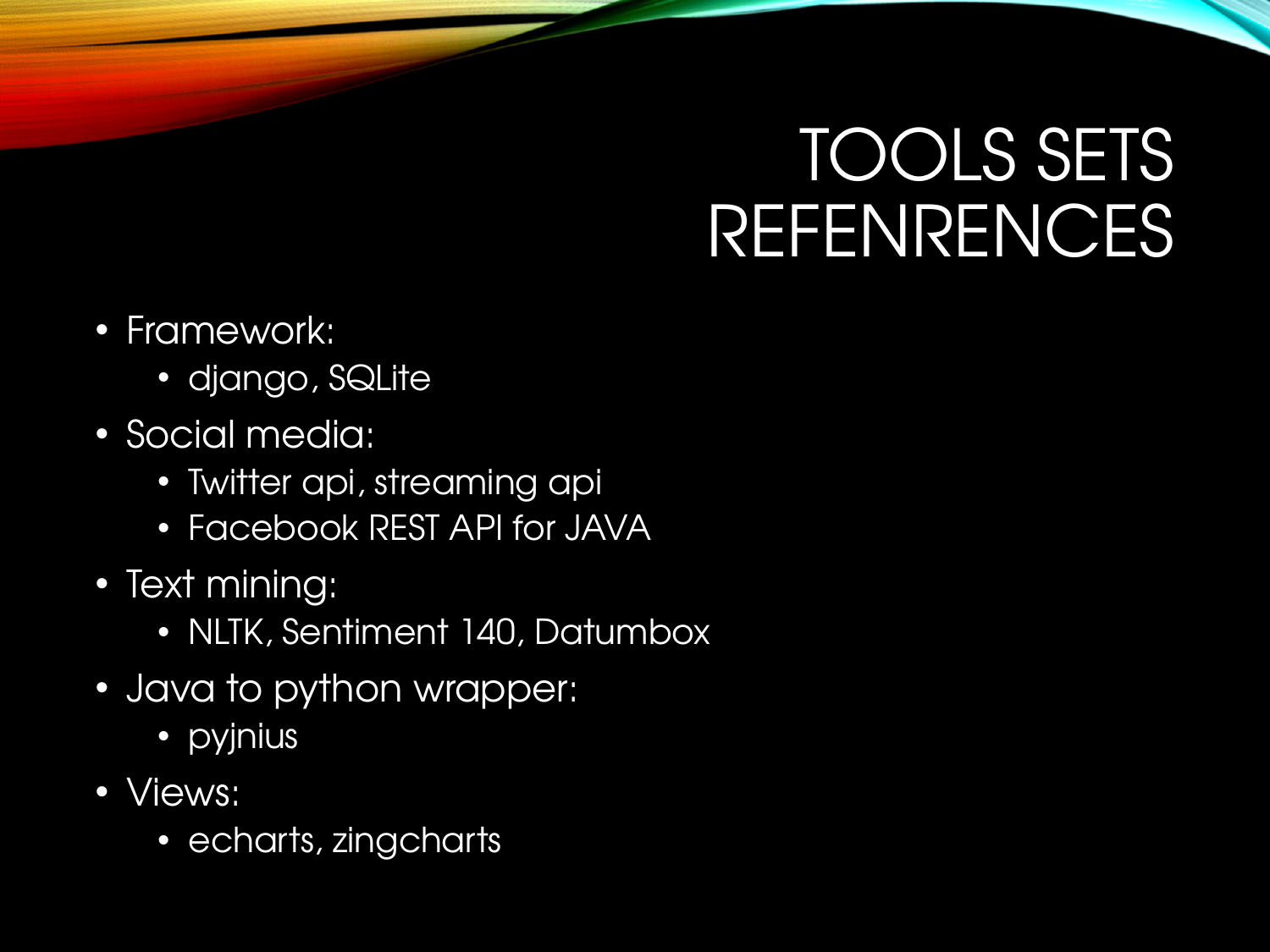

# Tools sets refenrences
Framework:
django, SQLite
Social media:
Twitter api, streaming api
Facebook REST API for JAVA
Text mining:
NLTK, Sentiment 140, Datumbox
Java to python wrapper:
pyjnius
Views:
echarts, zingcharts